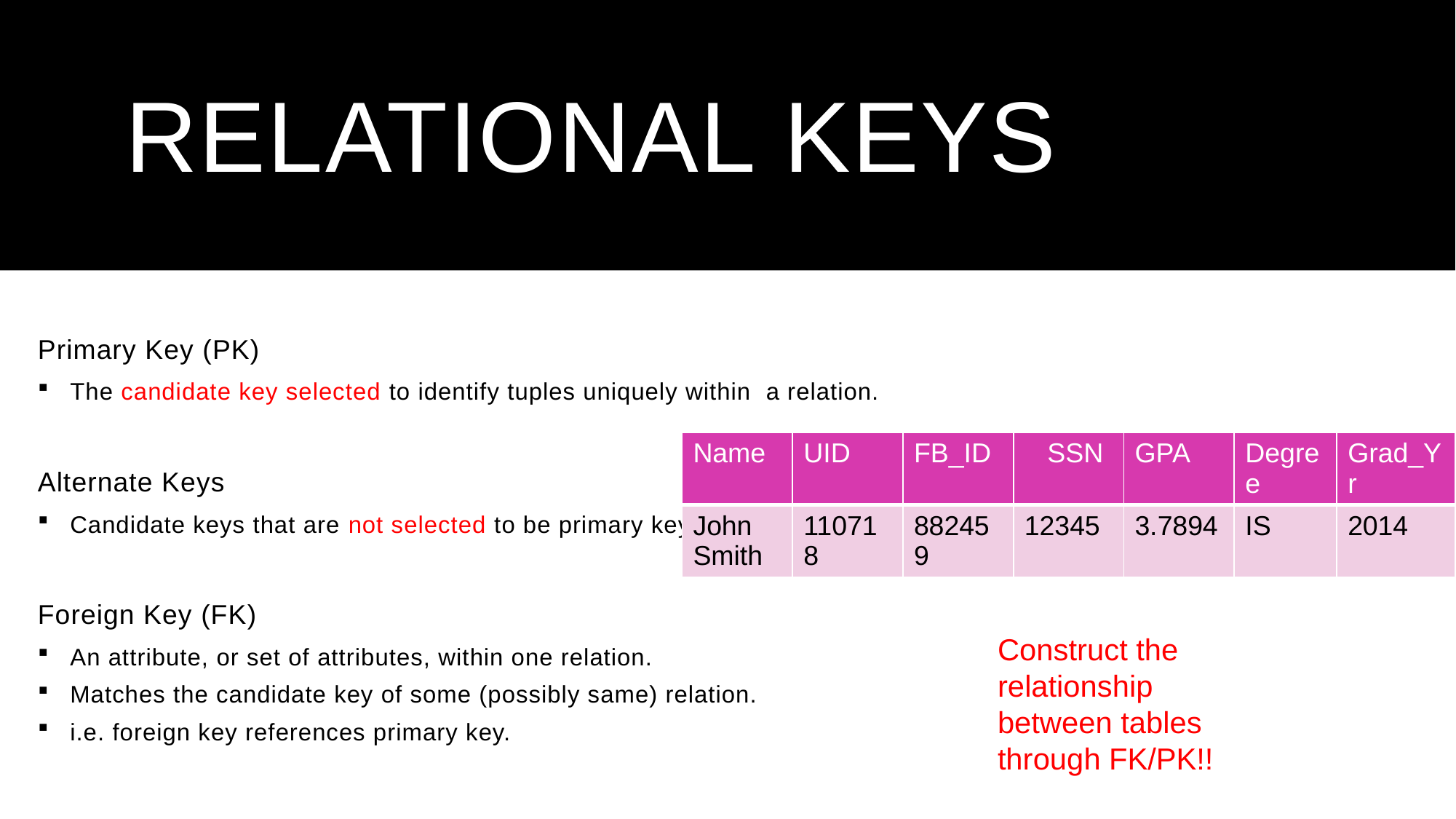

# Relational Keys
Primary Key (PK)
The candidate key selected to identify tuples uniquely within  a relation.

Alternate Keys
Candidate keys that are not selected to be primary key.

Foreign Key (FK)
An attribute, or set of attributes, within one relation.
Matches the candidate key of some (possibly same) relation.
i.e. foreign key references primary key.
| Name | UID | FB\_ID | SSN | GPA | Degree | Grad\_Yr |
| --- | --- | --- | --- | --- | --- | --- |
| John Smith | 110718 | 882459 | 12345 | 3.7894 | IS | 2014 |
Construct the relationship between tables through FK/PK!!